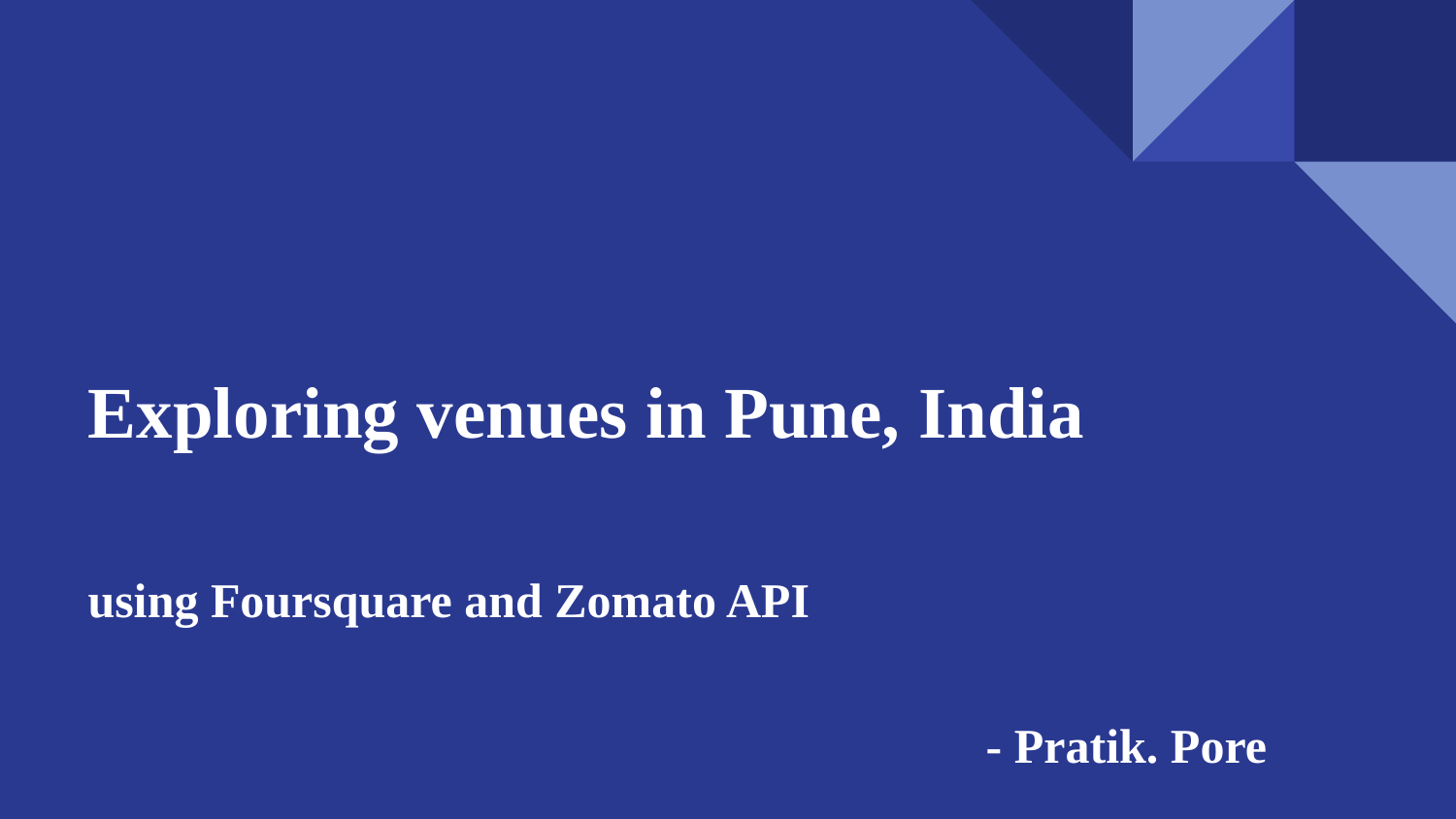

# Exploring venues in Pune, India
using Foursquare and Zomato API
                                                                          - Pratik. Pore